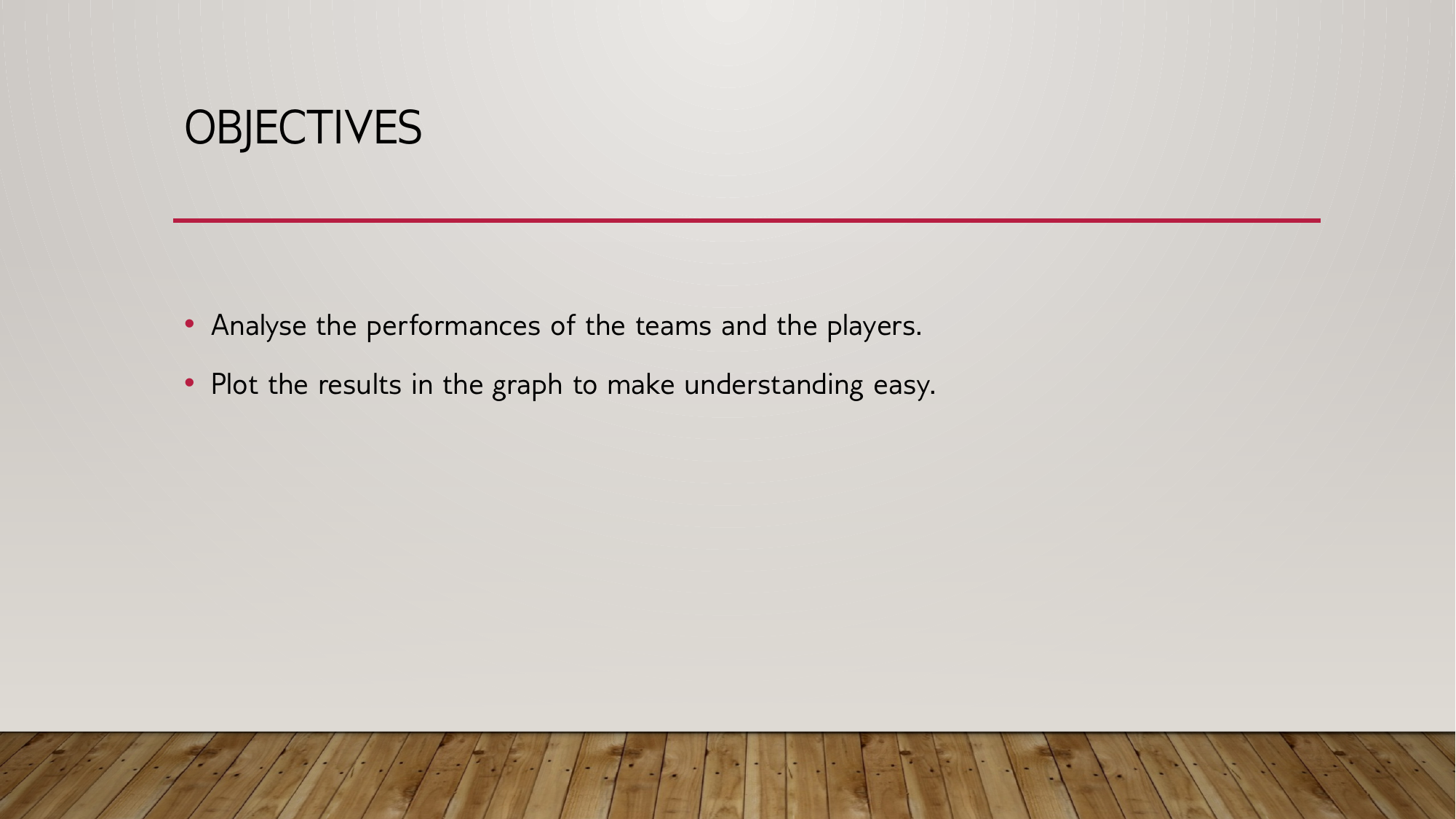

# objectives

Analyse the performances of the teams and the players.
Plot the results in the graph to make understanding easy.